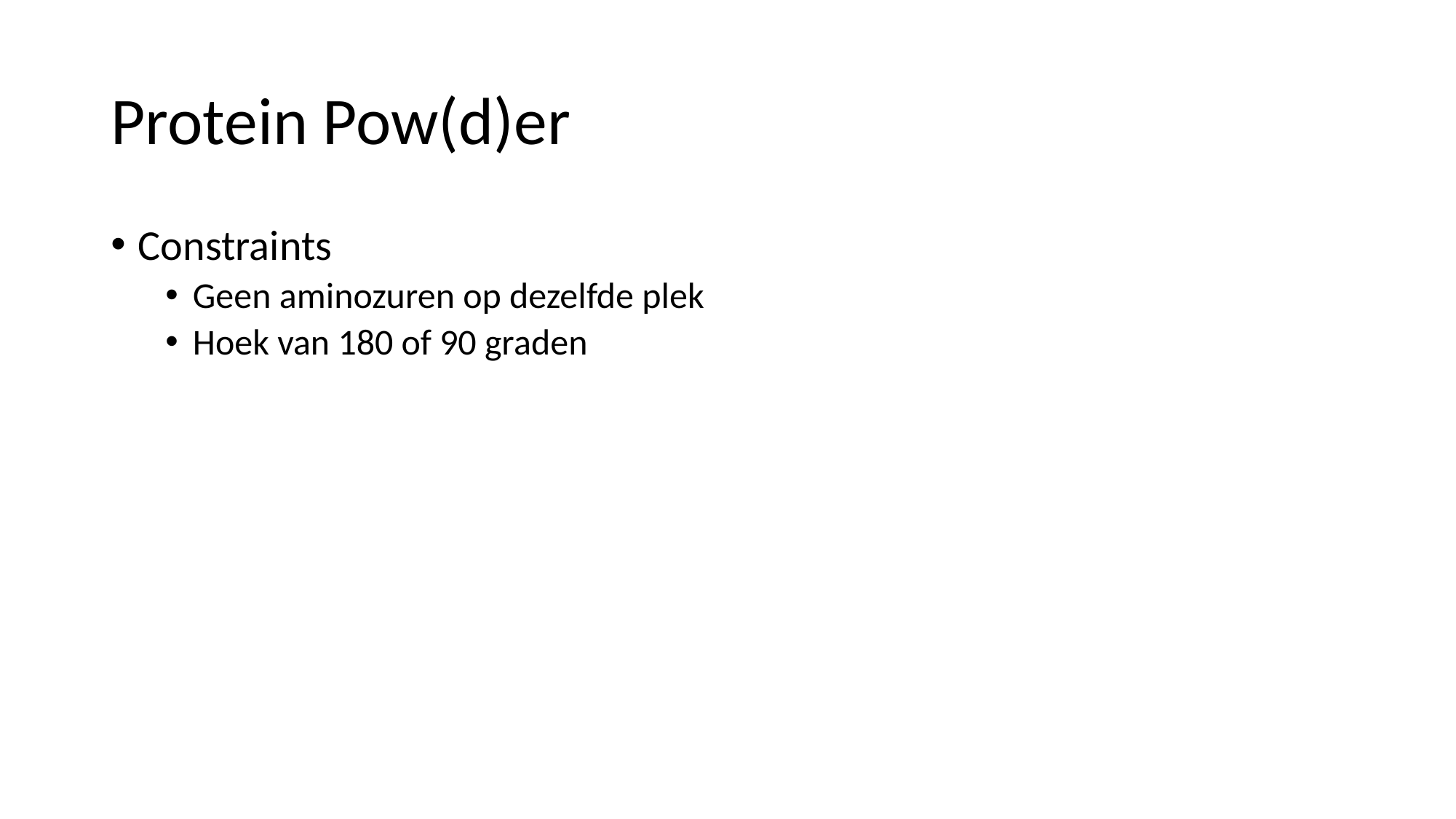

# Protein Pow(d)er
Constraints
Geen aminozuren op dezelfde plek
Hoek van 180 of 90 graden